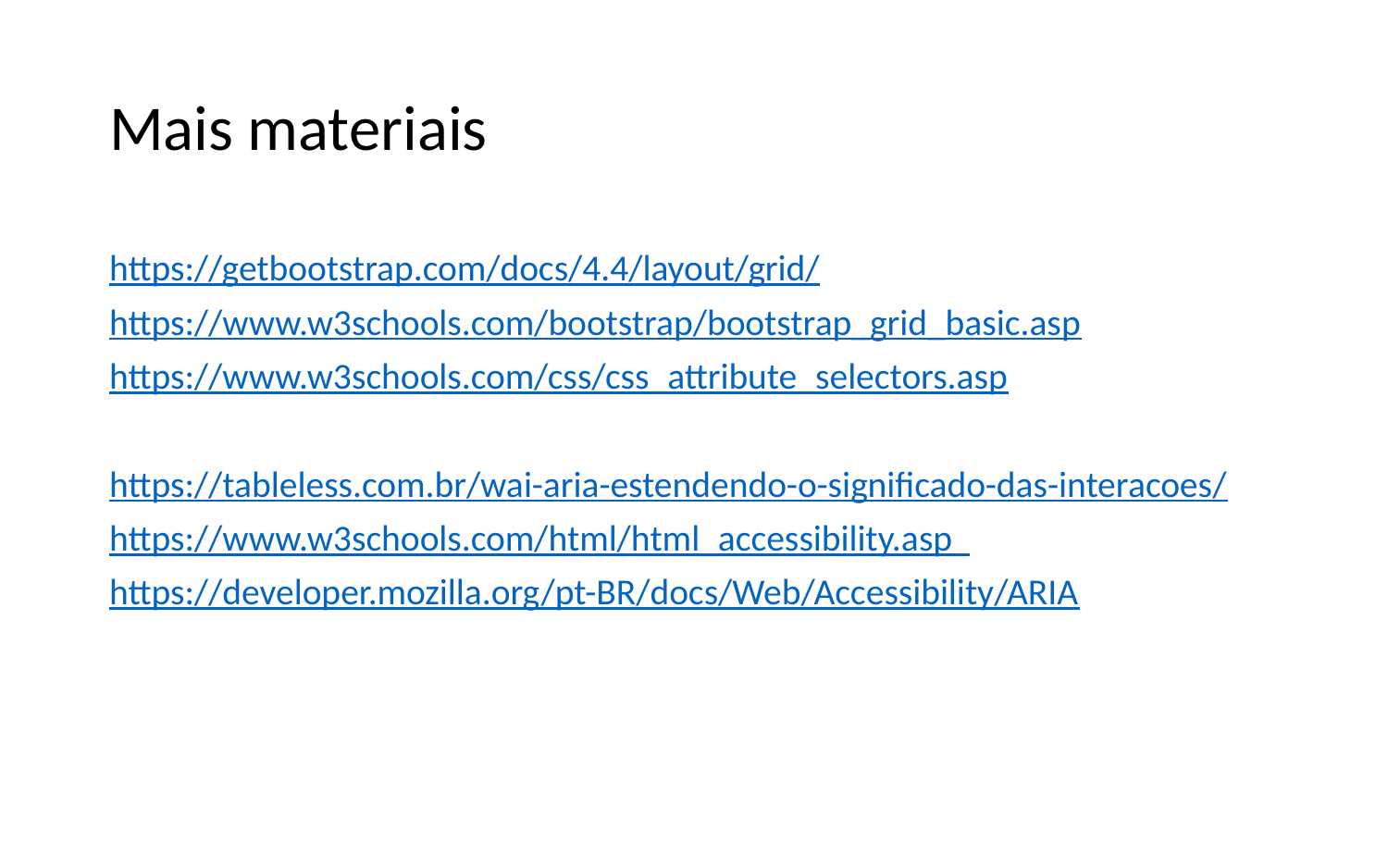

# Mais materiais
https://getbootstrap.com/docs/4.4/layout/grid/
https://www.w3schools.com/bootstrap/bootstrap_grid_basic.asp
https://www.w3schools.com/css/css_attribute_selectors.asp

https://tableless.com.br/wai-aria-estendendo-o-significado-das-interacoes/
https://www.w3schools.com/html/html_accessibility.asp
https://developer.mozilla.org/pt-BR/docs/Web/Accessibility/ARIA